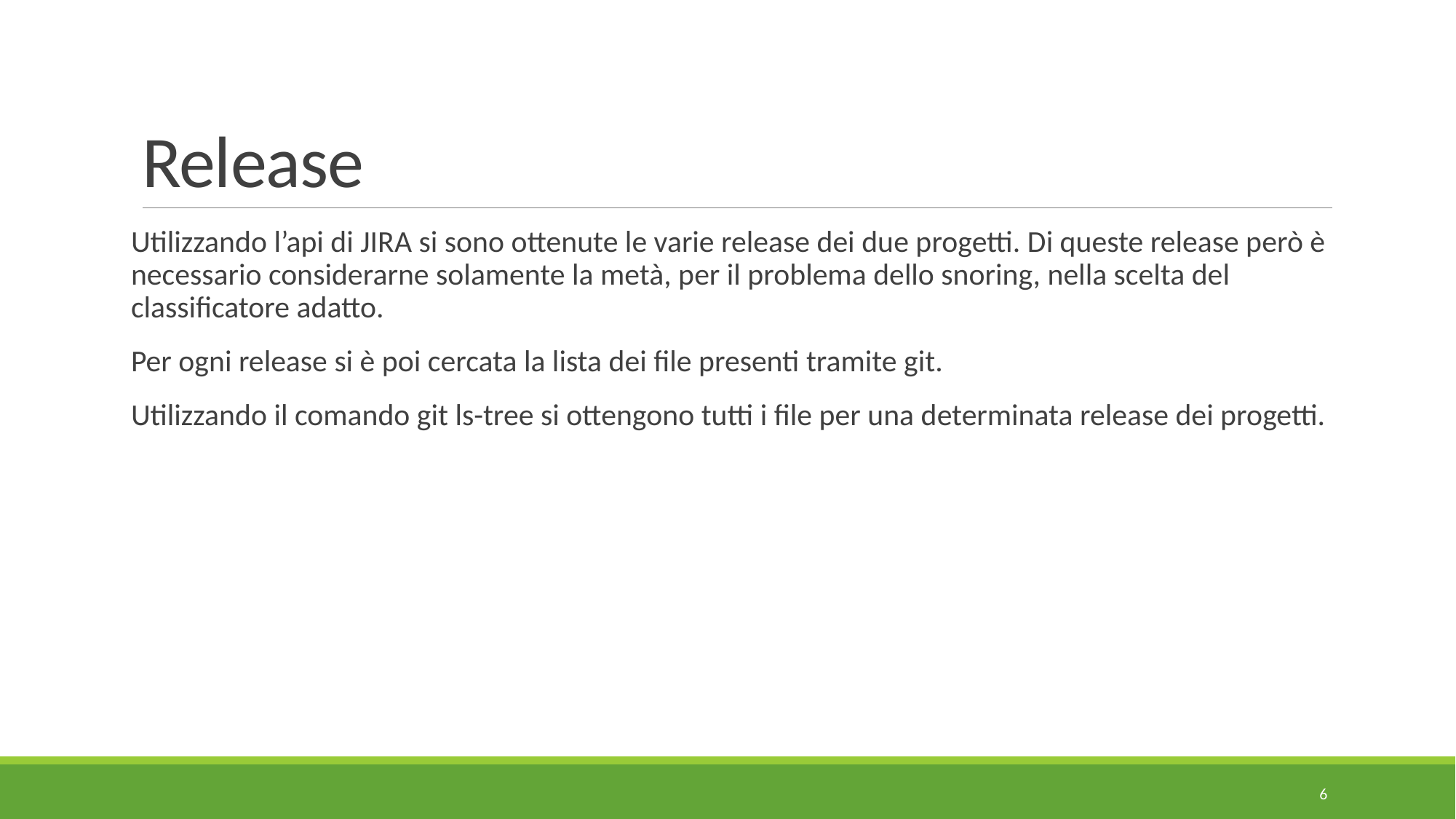

# Release
Utilizzando l’api di JIRA si sono ottenute le varie release dei due progetti. Di queste release però è necessario considerarne solamente la metà, per il problema dello snoring, nella scelta del classificatore adatto.
Per ogni release si è poi cercata la lista dei file presenti tramite git.
Utilizzando il comando git ls-tree si ottengono tutti i file per una determinata release dei progetti.
6